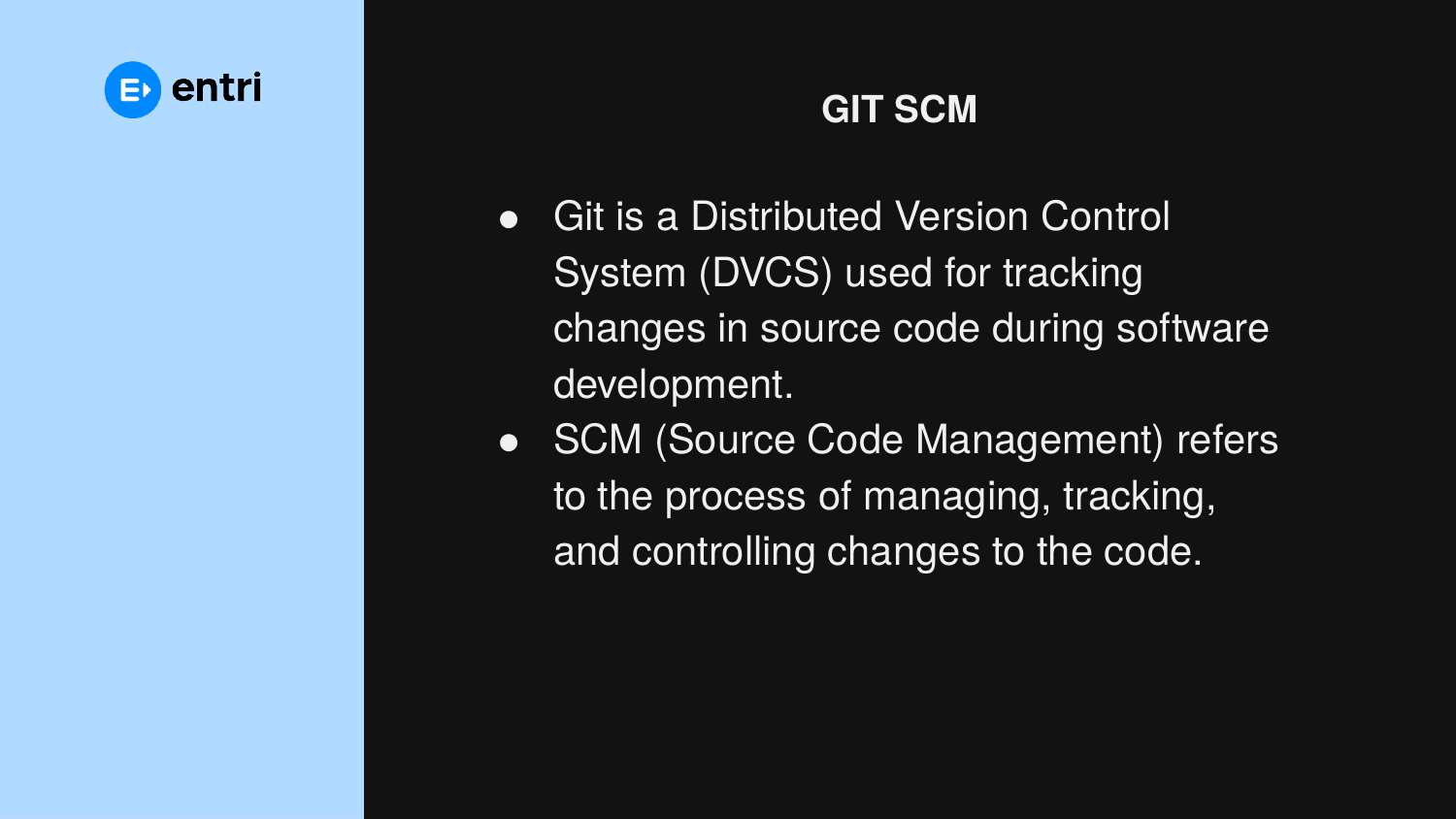

# GIT SCM

Git is a Distributed Version Control System (DVCS) used for tracking changes in source code during software development.
SCM (Source Code Management) refers to the process of managing, tracking, and controlling changes to the code.